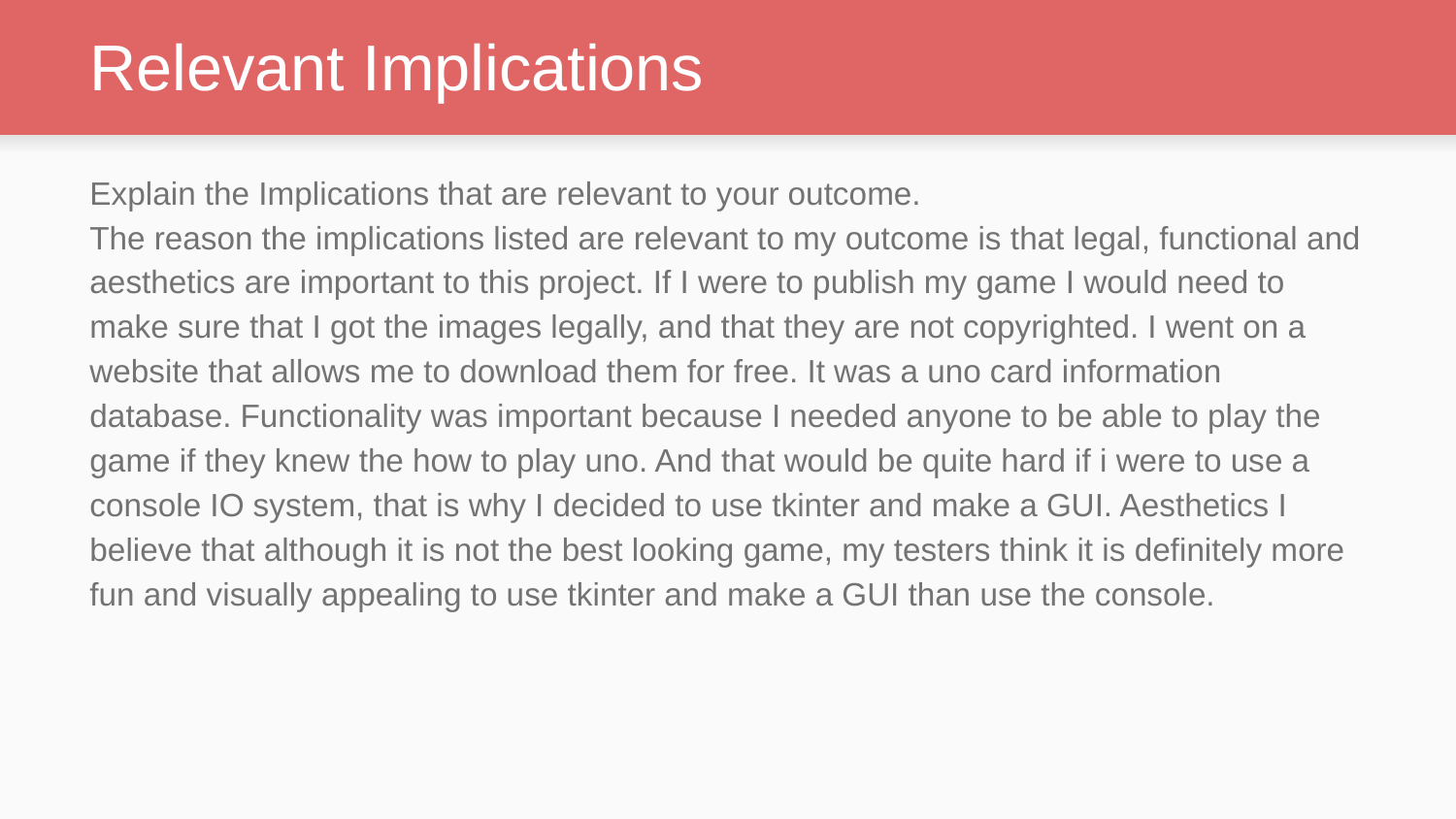

# Relevant Implications
Explain the Implications that are relevant to your outcome.
The reason the implications listed are relevant to my outcome is that legal, functional and aesthetics are important to this project. If I were to publish my game I would need to make sure that I got the images legally, and that they are not copyrighted. I went on a website that allows me to download them for free. It was a uno card information database. Functionality was important because I needed anyone to be able to play the game if they knew the how to play uno. And that would be quite hard if i were to use a console IO system, that is why I decided to use tkinter and make a GUI. Aesthetics I believe that although it is not the best looking game, my testers think it is definitely more fun and visually appealing to use tkinter and make a GUI than use the console.